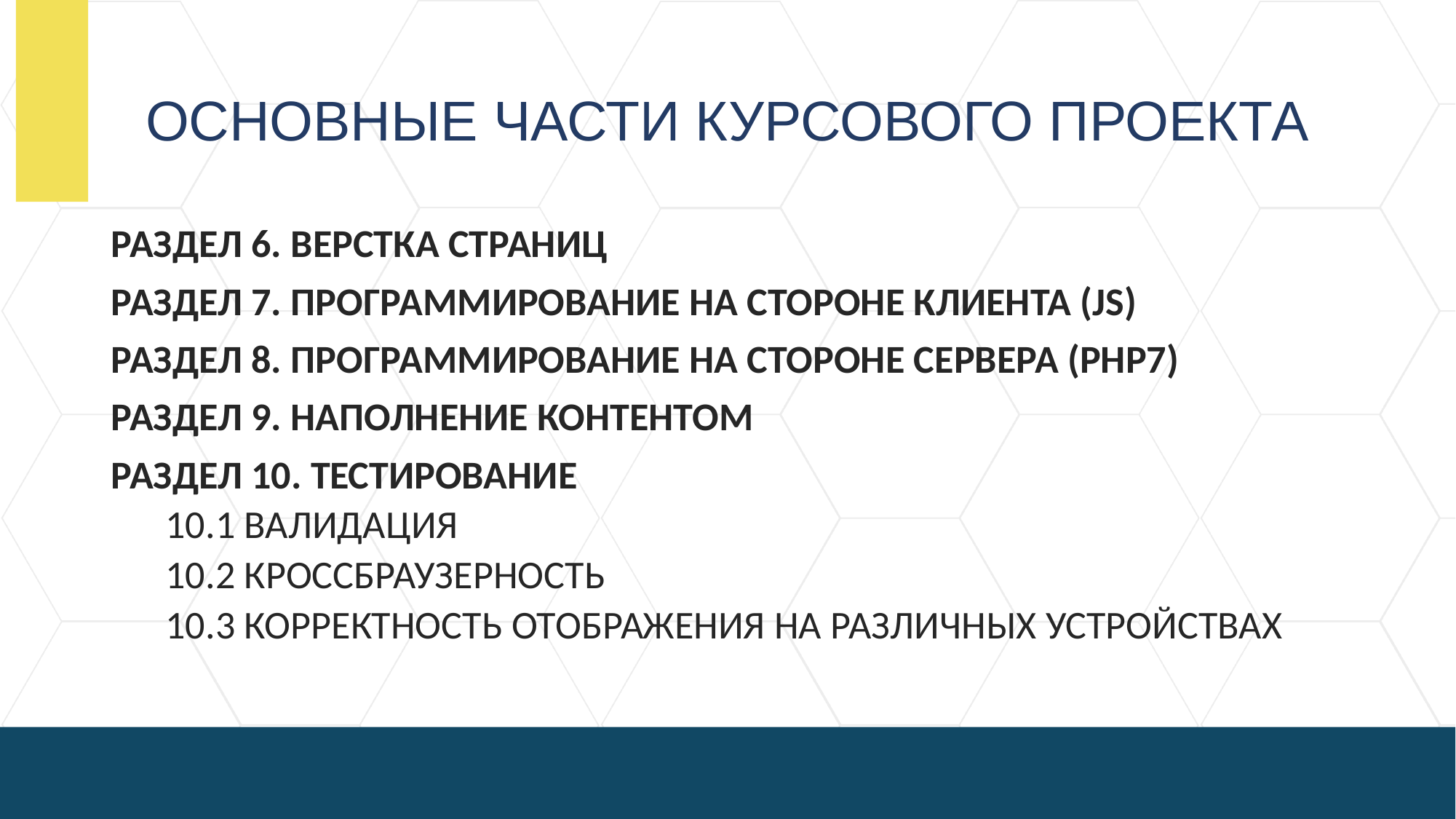

# ОСНОВНЫЕ ЧАСТИ КУРСОВОГО ПРОЕКТА
РАЗДЕЛ 6. ВЕРСТКА СТРАНИЦ
РАЗДЕЛ 7. ПРОГРАММИРОВАНИЕ НА СТОРОНЕ КЛИЕНТА (JS)
РАЗДЕЛ 8. ПРОГРАММИРОВАНИЕ НА СТОРОНЕ СЕРВЕРА (PHP7)
РАЗДЕЛ 9. НАПОЛНЕНИЕ КОНТЕНТОМ
РАЗДЕЛ 10. ТЕСТИРОВАНИЕ
10.1 ВАЛИДАЦИЯ
10.2 КРОССБРАУЗЕРНОСТЬ
10.3 КОРРЕКТНОСТЬ ОТОБРАЖЕНИЯ НА РАЗЛИЧНЫХ УСТРОЙСТВАХ